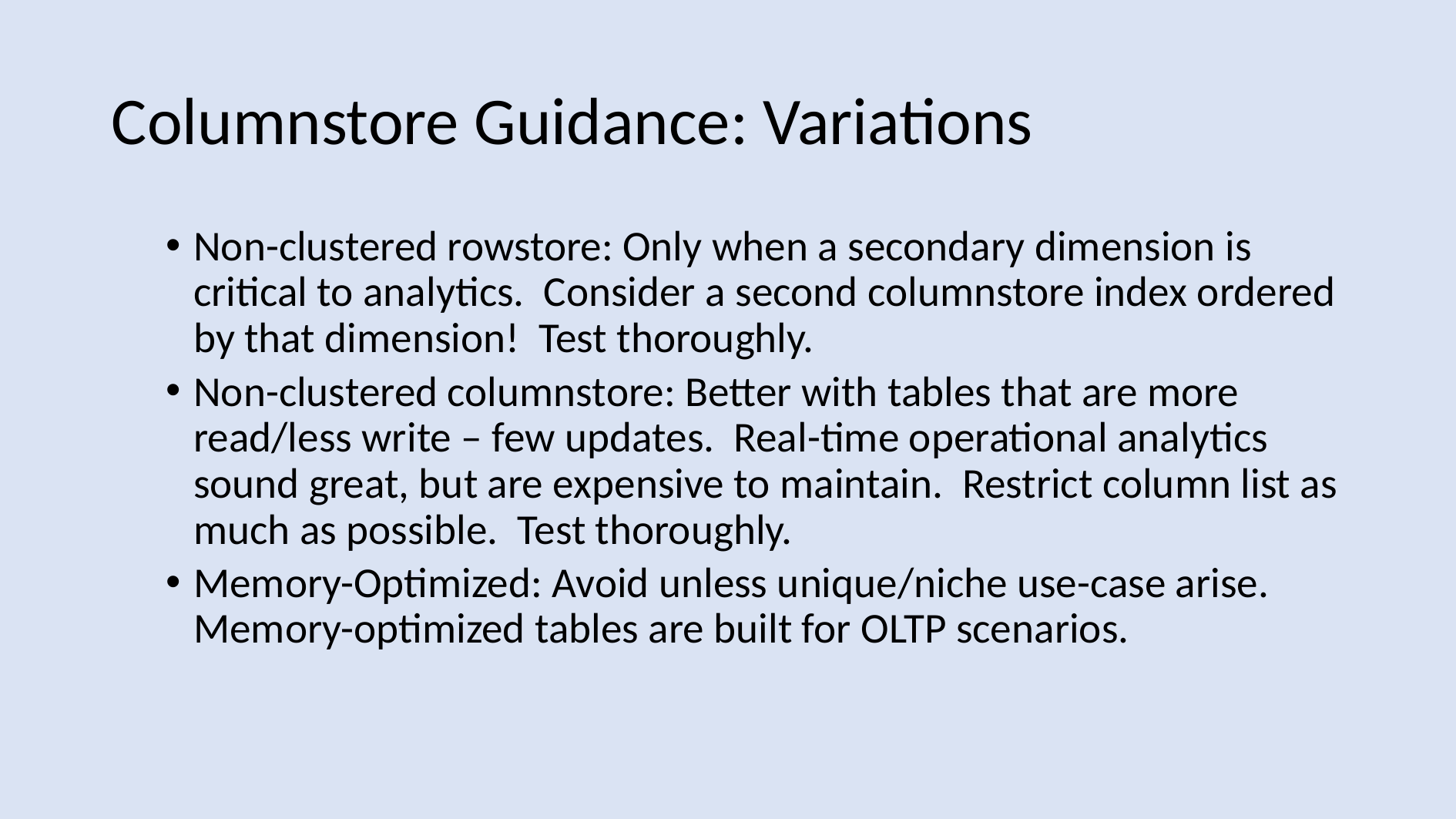

# Columnstore Guidance: Variations
Non-clustered rowstore: Only when a secondary dimension is critical to analytics.  Consider a second columnstore index ordered by that dimension!  Test thoroughly.
Non-clustered columnstore: Better with tables that are more read/less write – few updates.  Real-time operational analytics sound great, but are expensive to maintain.  Restrict column list as much as possible.  Test thoroughly.
Memory-Optimized: Avoid unless unique/niche use-case arise.  Memory-optimized tables are built for OLTP scenarios.